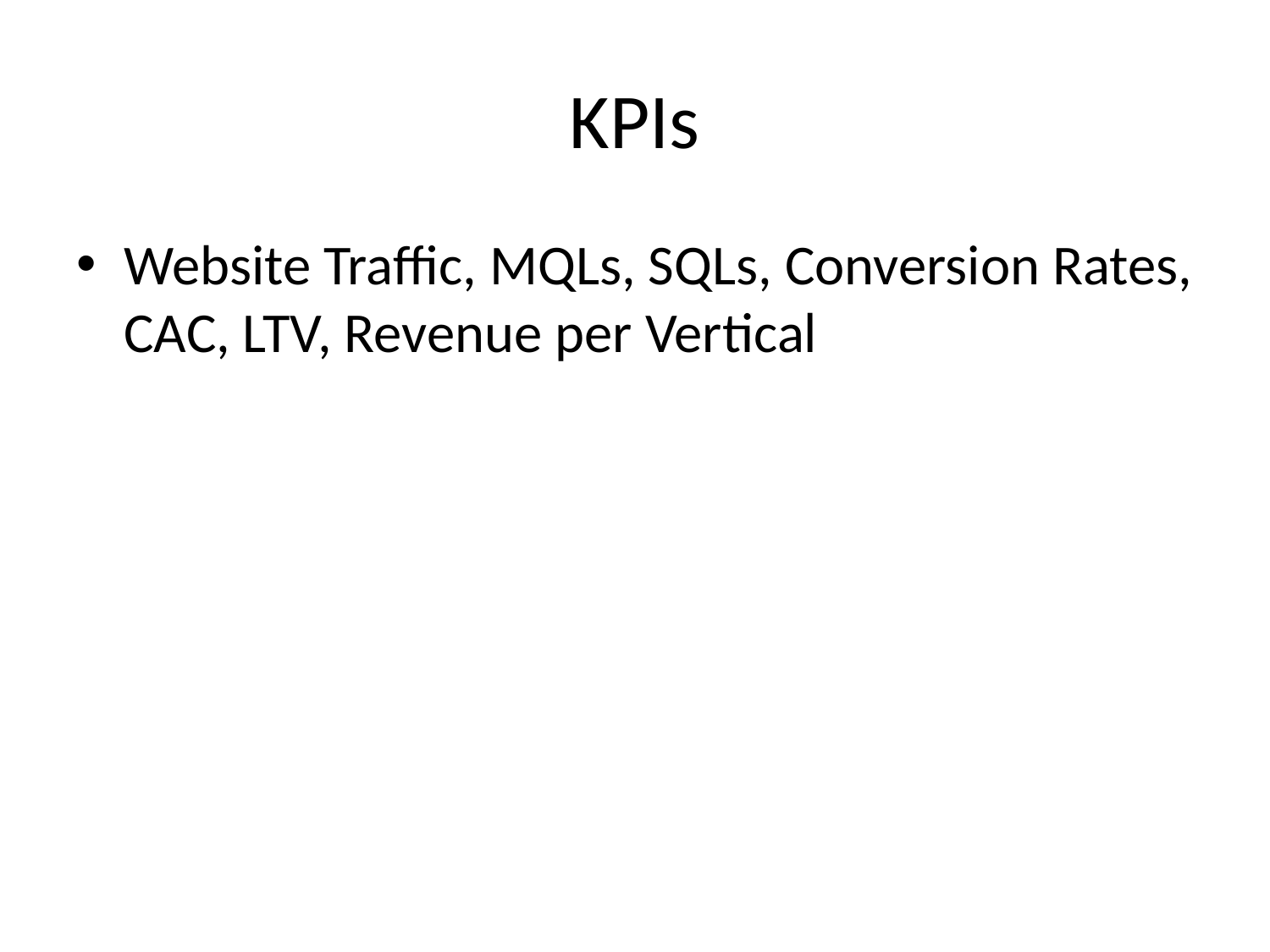

# KPIs
Website Traffic, MQLs, SQLs, Conversion Rates, CAC, LTV, Revenue per Vertical